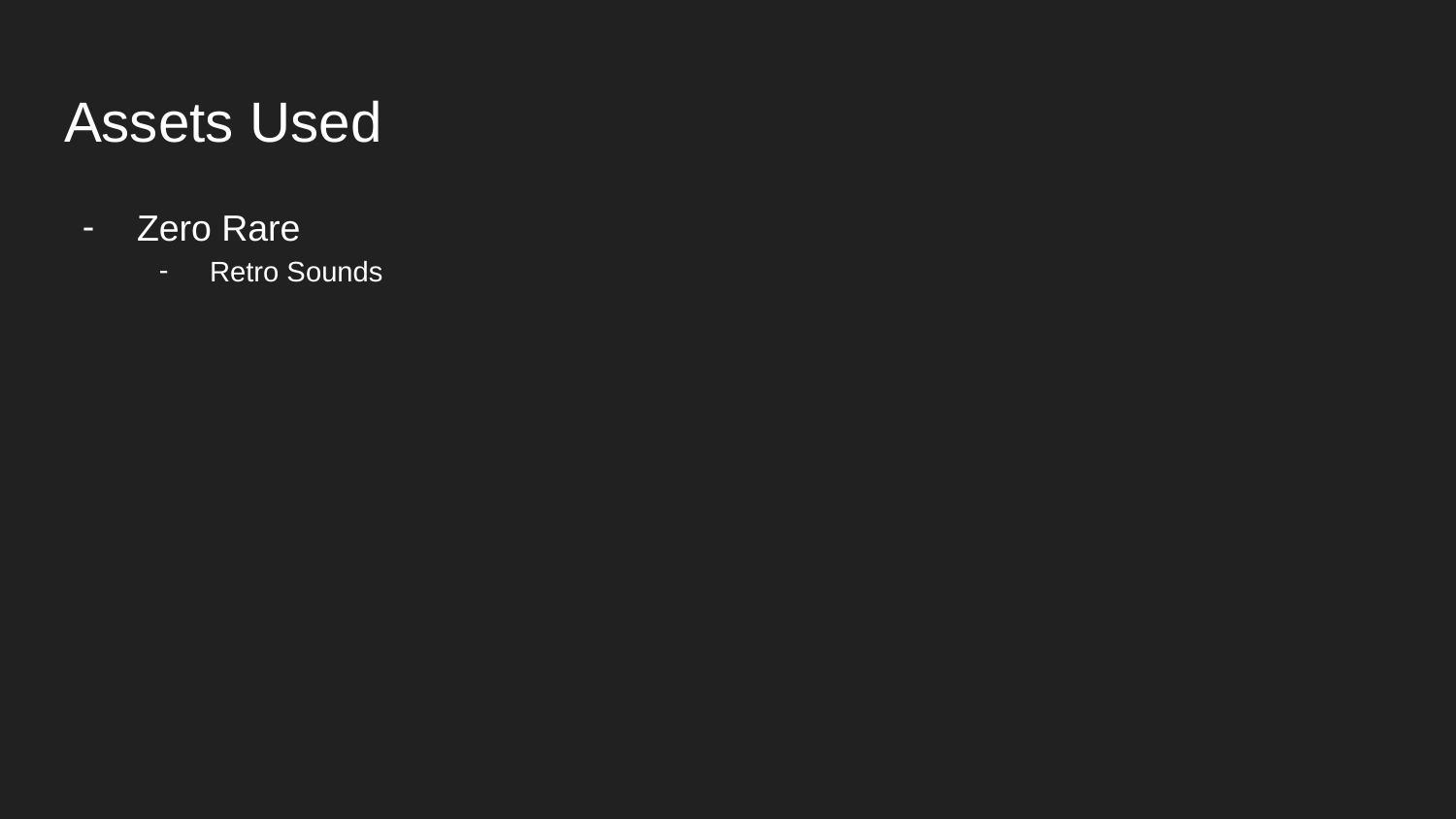

# Assets Used
Zero Rare
Retro Sounds